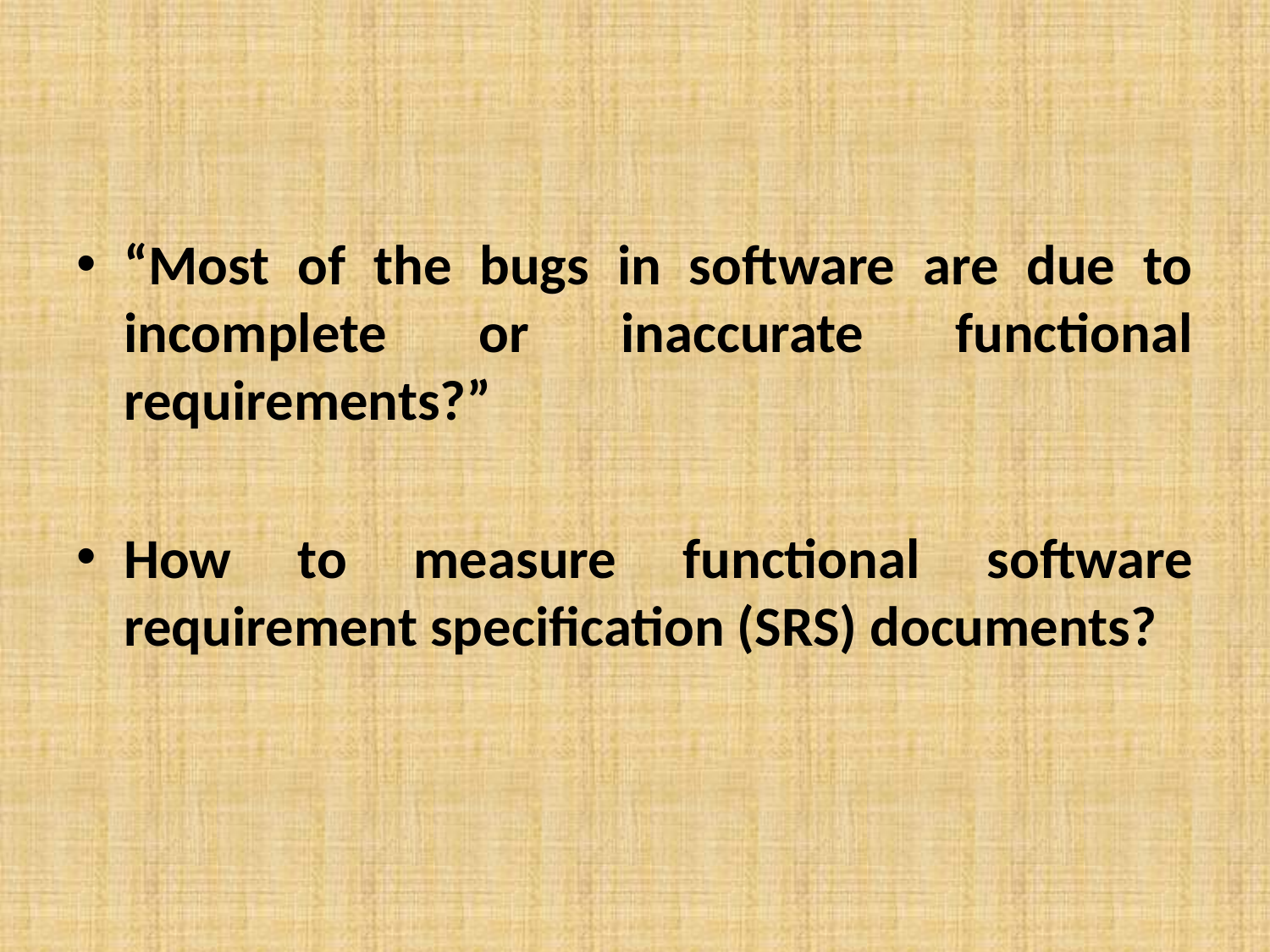

#
“Most of the bugs in software are due to incomplete or inaccurate functional requirements?”

How to measure functional software requirement specification (SRS) documents?